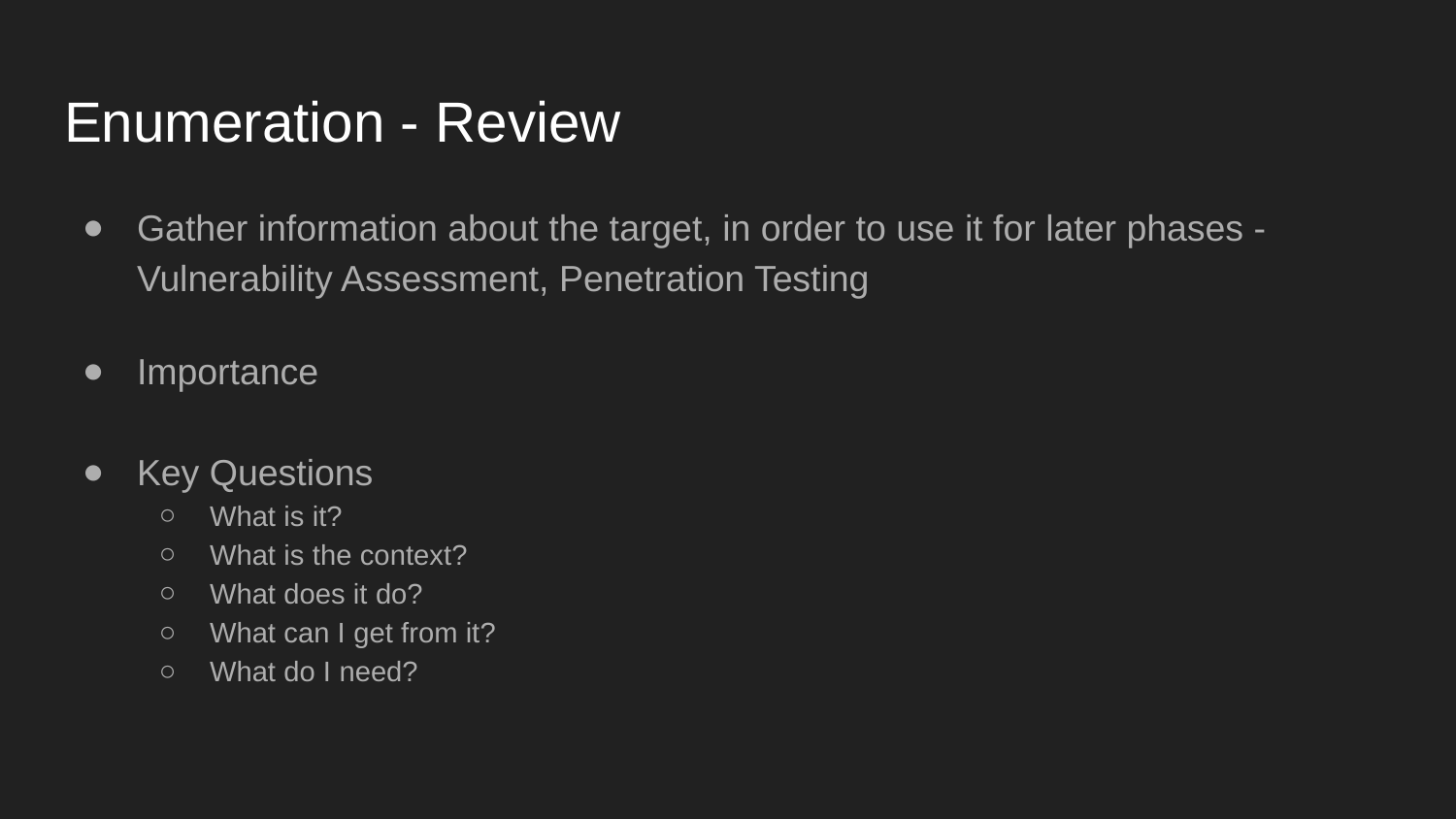

# Enumeration - Review
Gather information about the target, in order to use it for later phases - Vulnerability Assessment, Penetration Testing
Importance
Key Questions
What is it?
What is the context?
What does it do?
What can I get from it?
What do I need?